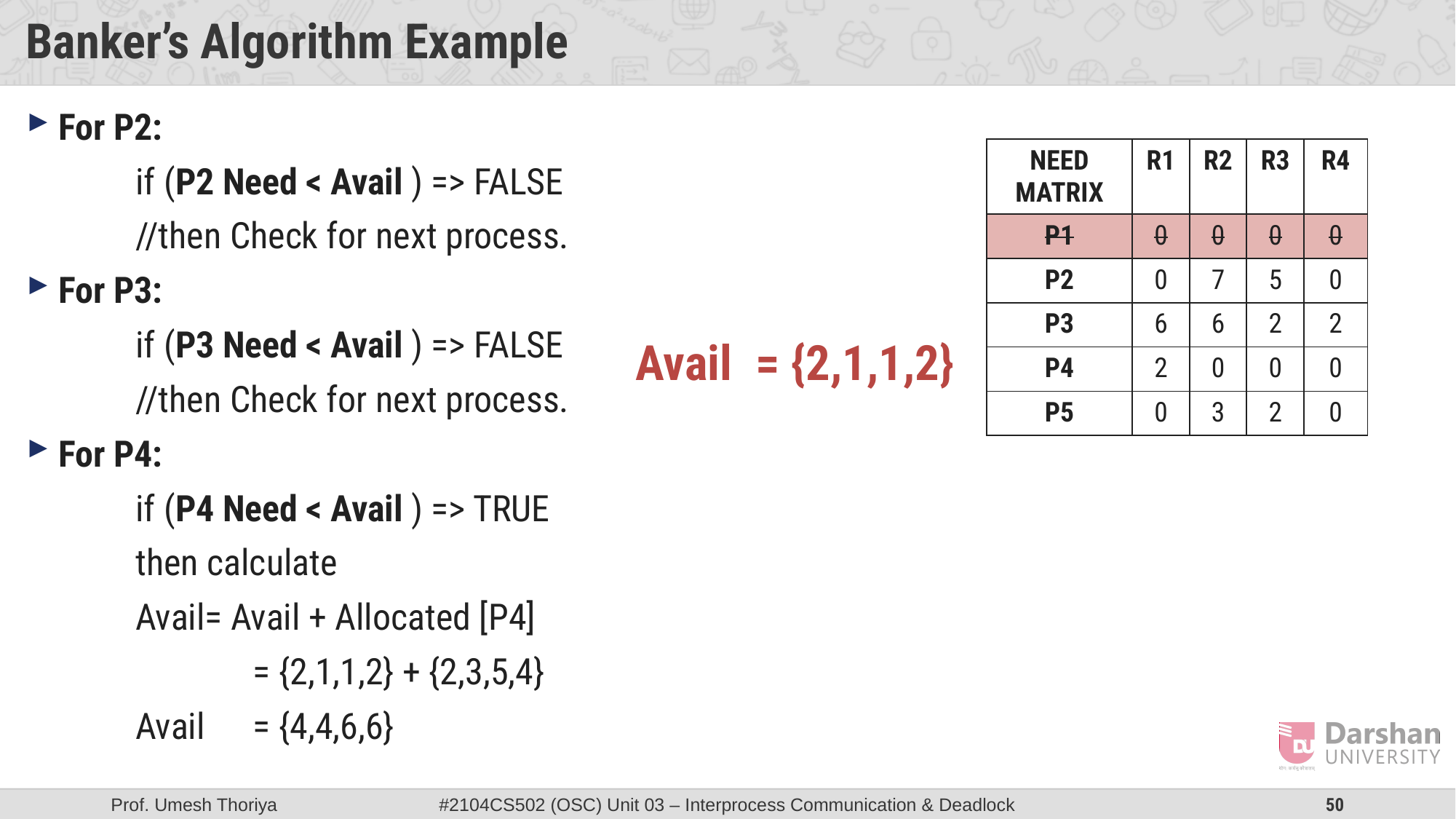

# Banker’s Algorithm Example
For P2:
        	if (P2 Need < Avail ) => FALSE
	//then Check for next process.
For P3:
        	if (P3 Need < Avail ) => FALSE
	//then Check for next process.
For P4:
        	if (P4 Need < Avail ) => TRUE
	then calculate
	Avail= Avail + Allocated [P4]
		 = {2,1,1,2} + {2,3,5,4}
	Avail	 = {4,4,6,6}

| NEED MATRIX | R1 | R2 | R3 | R4 |
| --- | --- | --- | --- | --- |
| P1 | 0 | 0 | 0 | 0 |
| P2 | 0 | 7 | 5 | 0 |
| P3 | 6 | 6 | 2 | 2 |
| P4 | 2 | 0 | 0 | 0 |
| P5 | 0 | 3 | 2 | 0 |
Avail	 = {2,1,1,2}